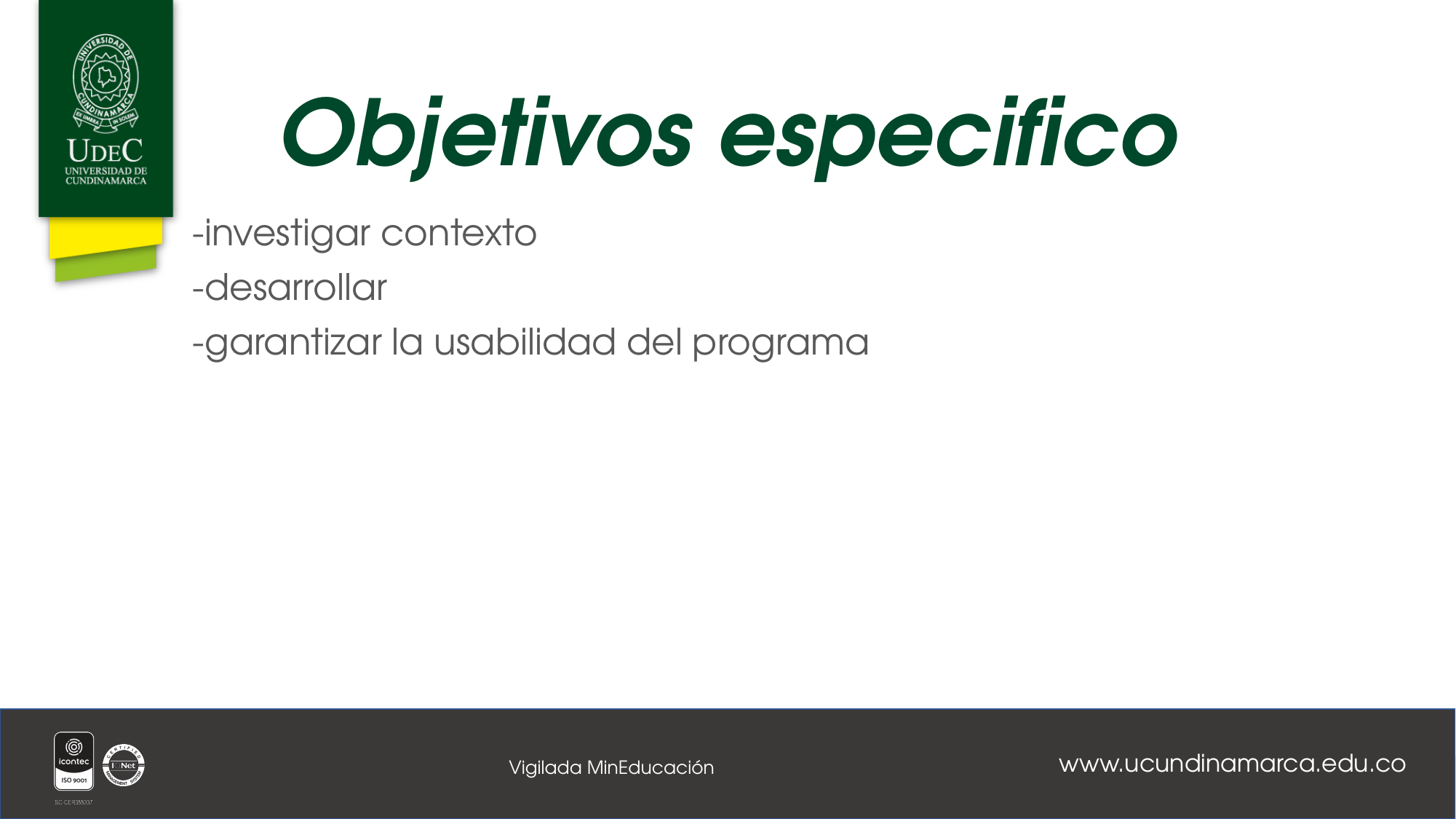

# Objetivos especifico
-investigar contexto
-desarrollar
-garantizar la usabilidad del programa